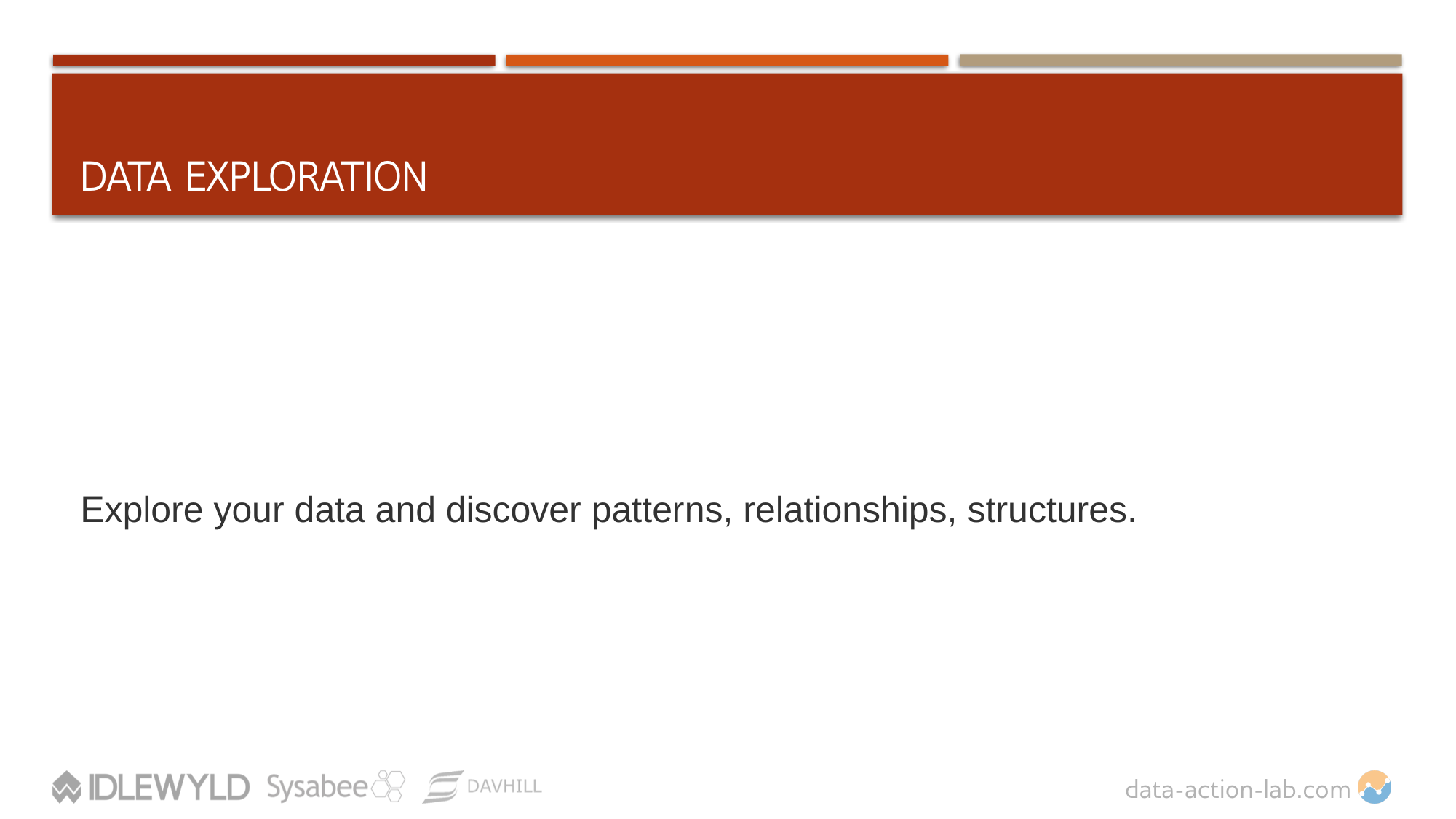

# Data Exploration
Explore your data and discover patterns, relationships, structures.